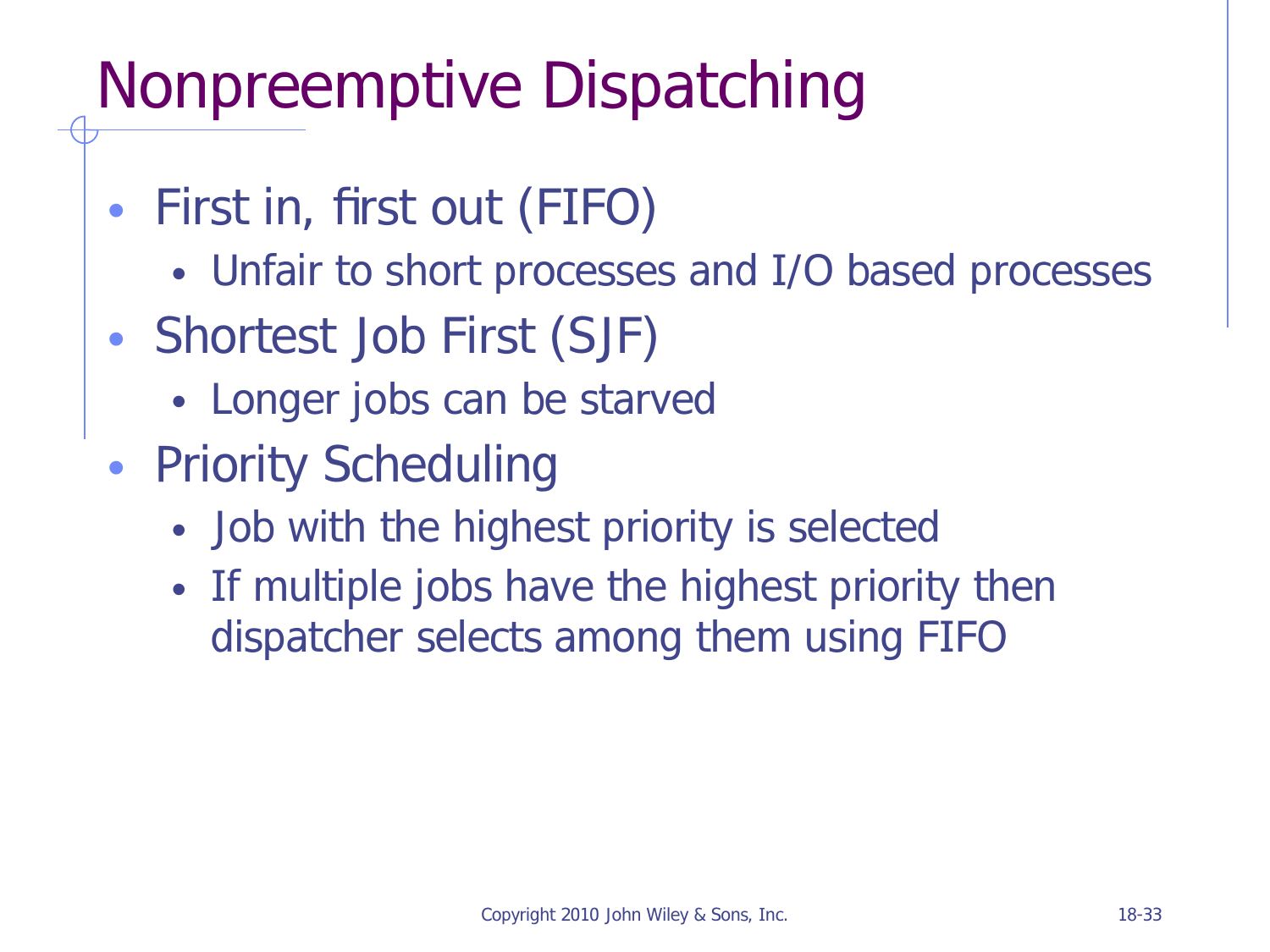

# Nonpreemptive Dispatching
First in, first out (FIFO)
Unfair to short processes and I/O based processes
Shortest Job First (SJF)
Longer jobs can be starved
Priority Scheduling
Job with the highest priority is selected
If multiple jobs have the highest priority then dispatcher selects among them using FIFO
Copyright 2010 John Wiley & Sons, Inc.
18-33